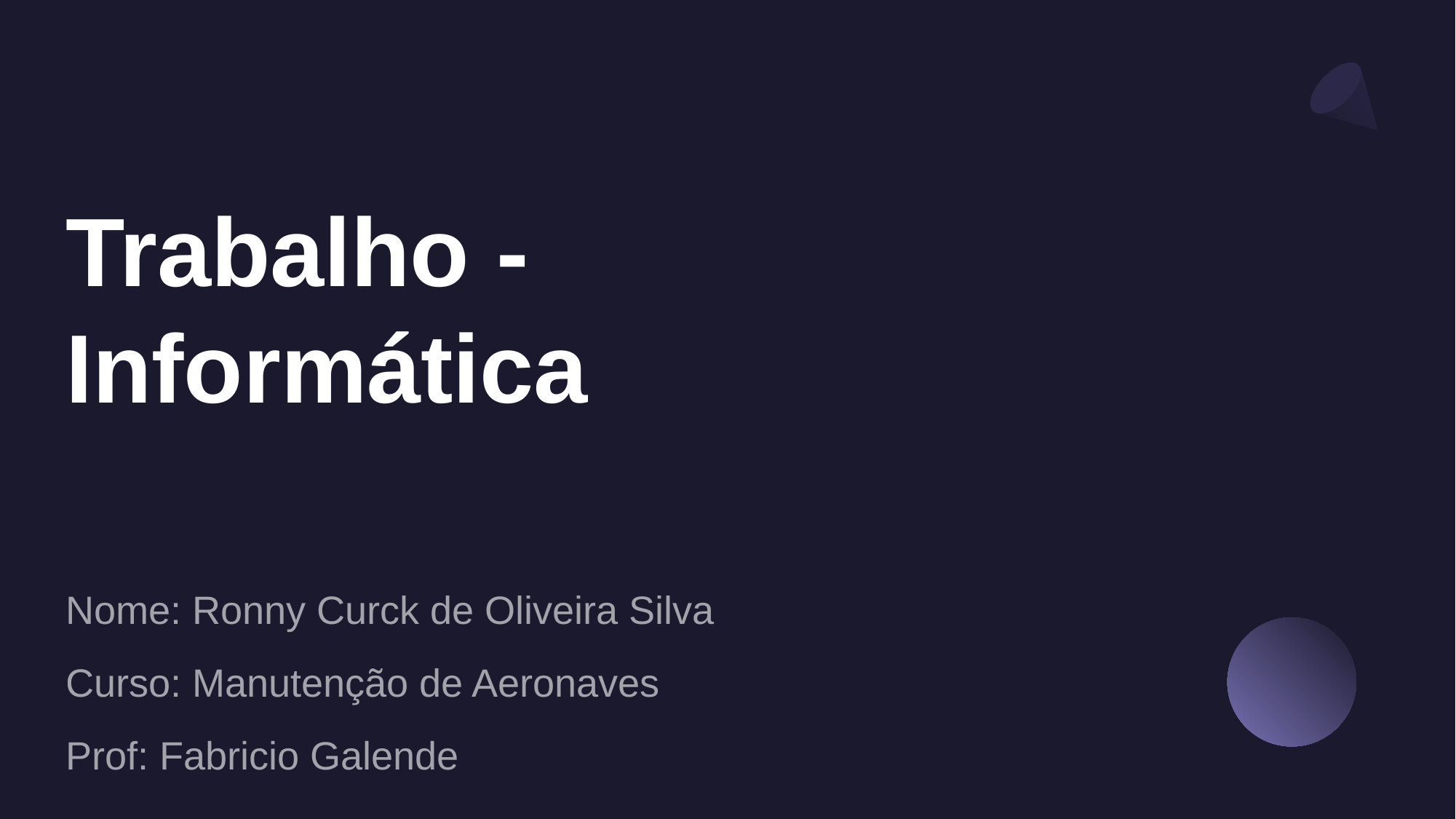

# Trabalho - Informática

Nome: Ronny Curck de Oliveira Silva
Curso: Manutenção de Aeronaves
Prof: Fabricio Galende